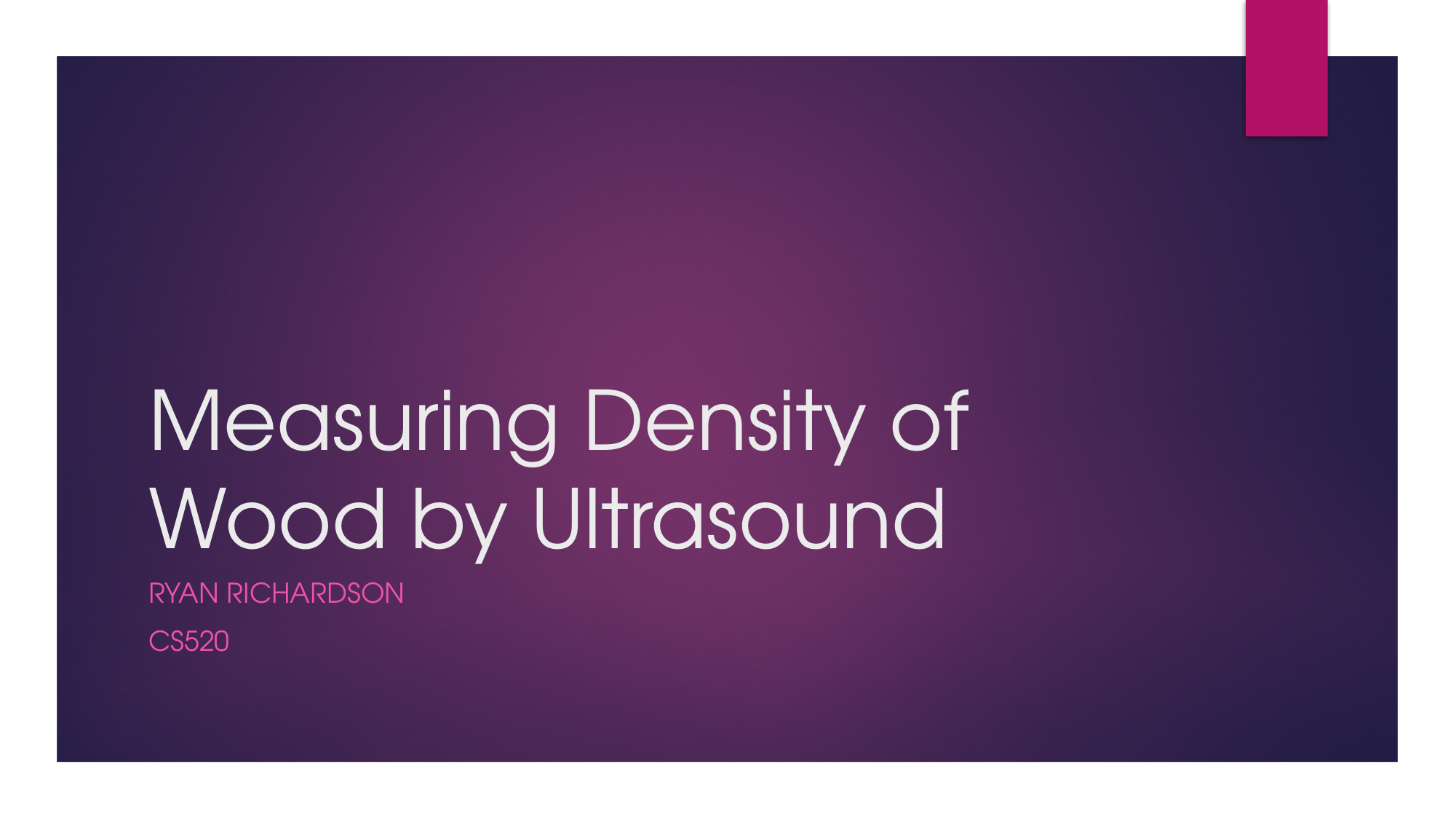

# Measuring Density of Wood by Ultrasound
Ryan Richardson
CS520